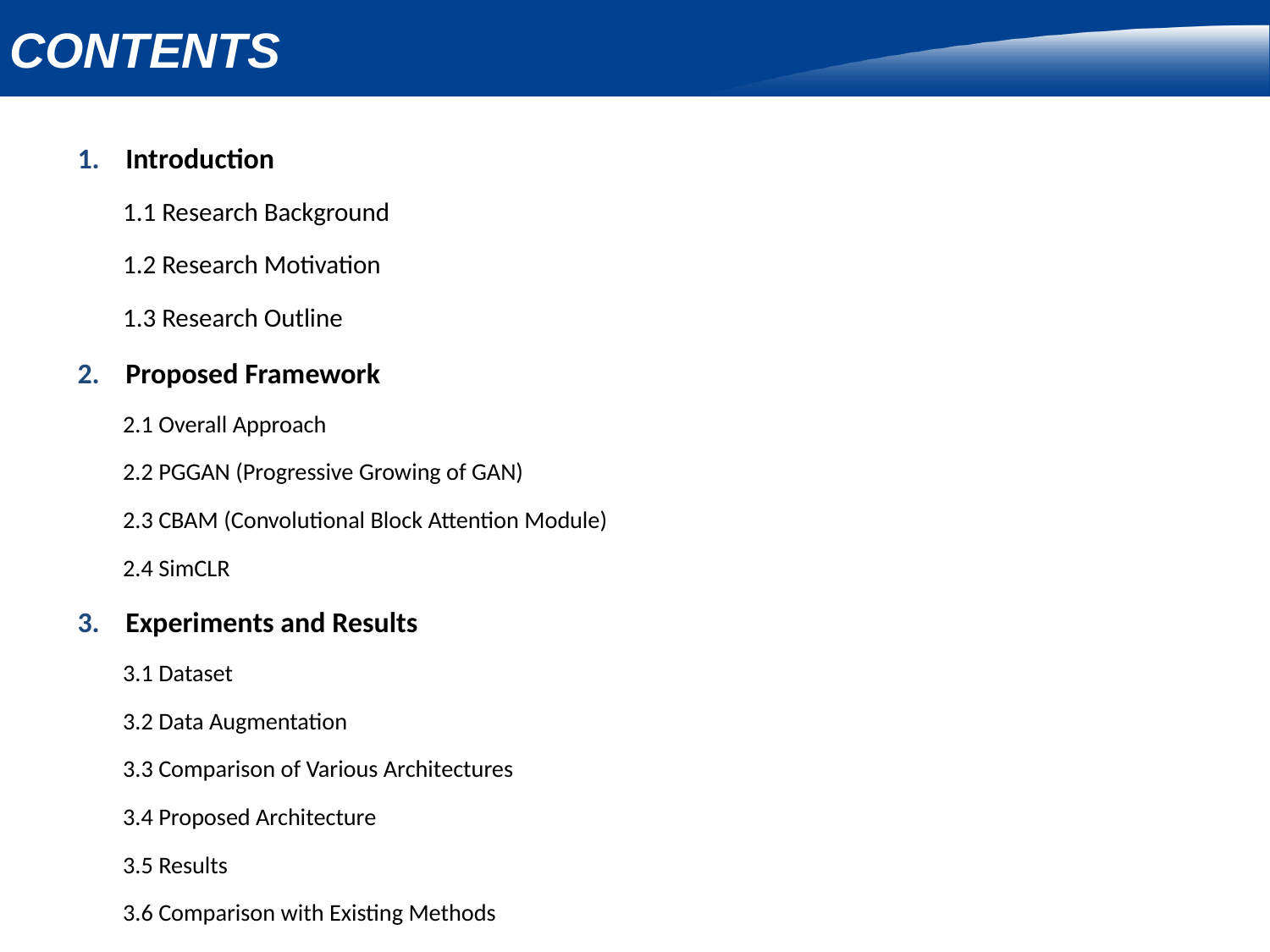

Introduction
1.1 Research Background
1.2 Research Motivation
1.3 Research Outline
Proposed Framework
2.1 Overall Approach
2.2 PGGAN (Progressive Growing of GAN)
2.3 CBAM (Convolutional Block Attention Module)
2.4 SimCLR
Experiments and Results
3.1 Dataset
3.2 Data Augmentation
3.3 Comparison of Various Architectures
3.4 Proposed Architecture
3.5 Results
3.6 Comparison with Existing Methods
Conclusion and Future Work